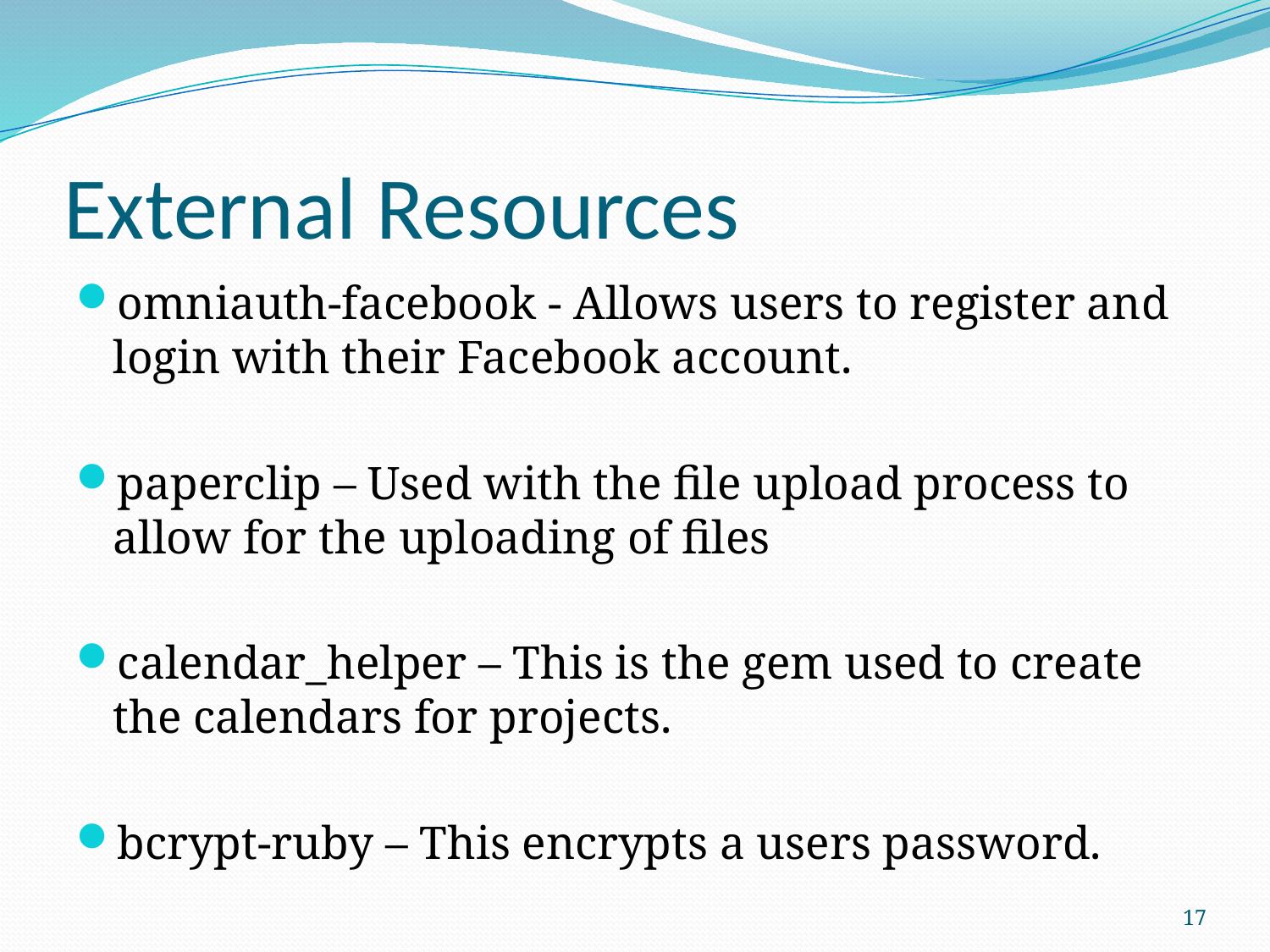

# External Resources
omniauth-facebook - Allows users to register and login with their Facebook account.

paperclip – Used with the file upload process to allow for the uploading of files

calendar_helper – This is the gem used to create the calendars for projects.

bcrypt-ruby – This encrypts a users password.
17